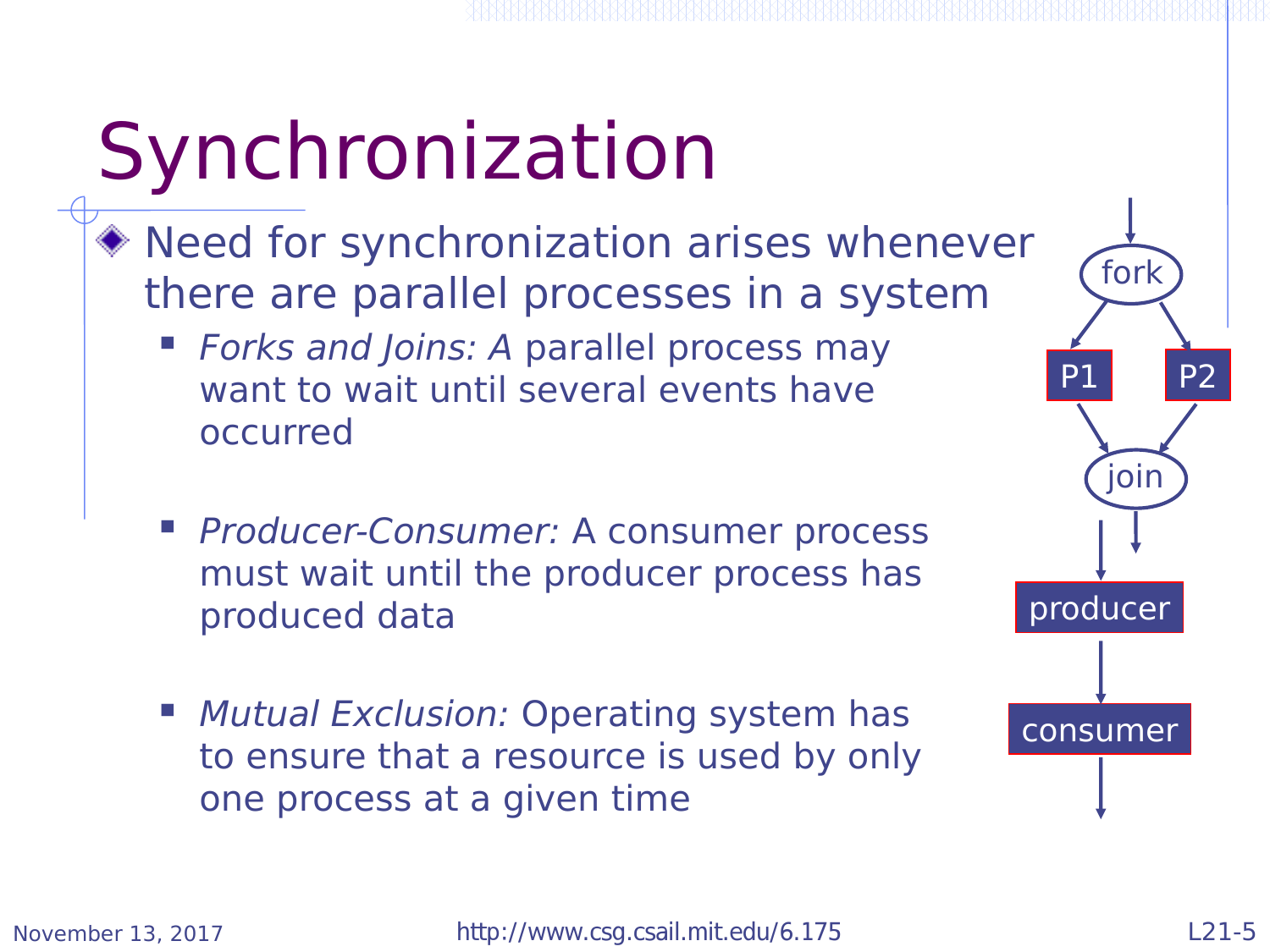

# Synchronization

fork

P2
P1

join

Need for synchronization arises whenever there are parallel processes in a system

Forks and Joins: A parallel process may want to wait until several events have occurred

Producer-Consumer: A consumer process must wait until the producer process has produced data

Mutual Exclusion: Operating system has to ensure that a resource is used by only one process at a given time

producer

consumer

November 13, 2017
http://www.csg.csail.mit.edu/6.175
L21-5